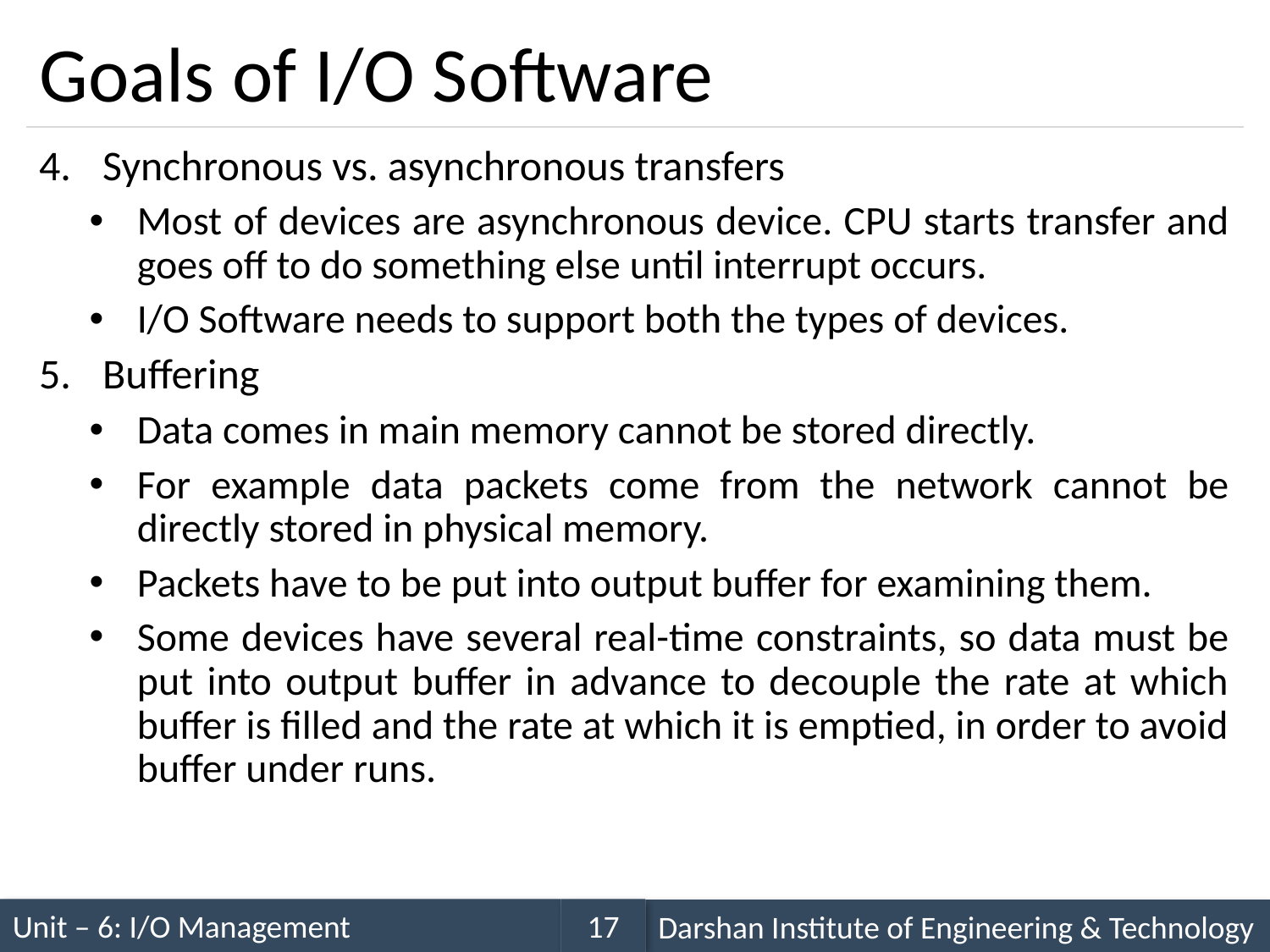

# Goals of I/O Software
Synchronous vs. asynchronous transfers
Most of devices are asynchronous device. CPU starts transfer and goes off to do something else until interrupt occurs.
I/O Software needs to support both the types of devices.
Buffering
Data comes in main memory cannot be stored directly.
For example data packets come from the network cannot be directly stored in physical memory.
Packets have to be put into output buffer for examining them.
Some devices have several real-time constraints, so data must be put into output buffer in advance to decouple the rate at which buffer is filled and the rate at which it is emptied, in order to avoid buffer under runs.